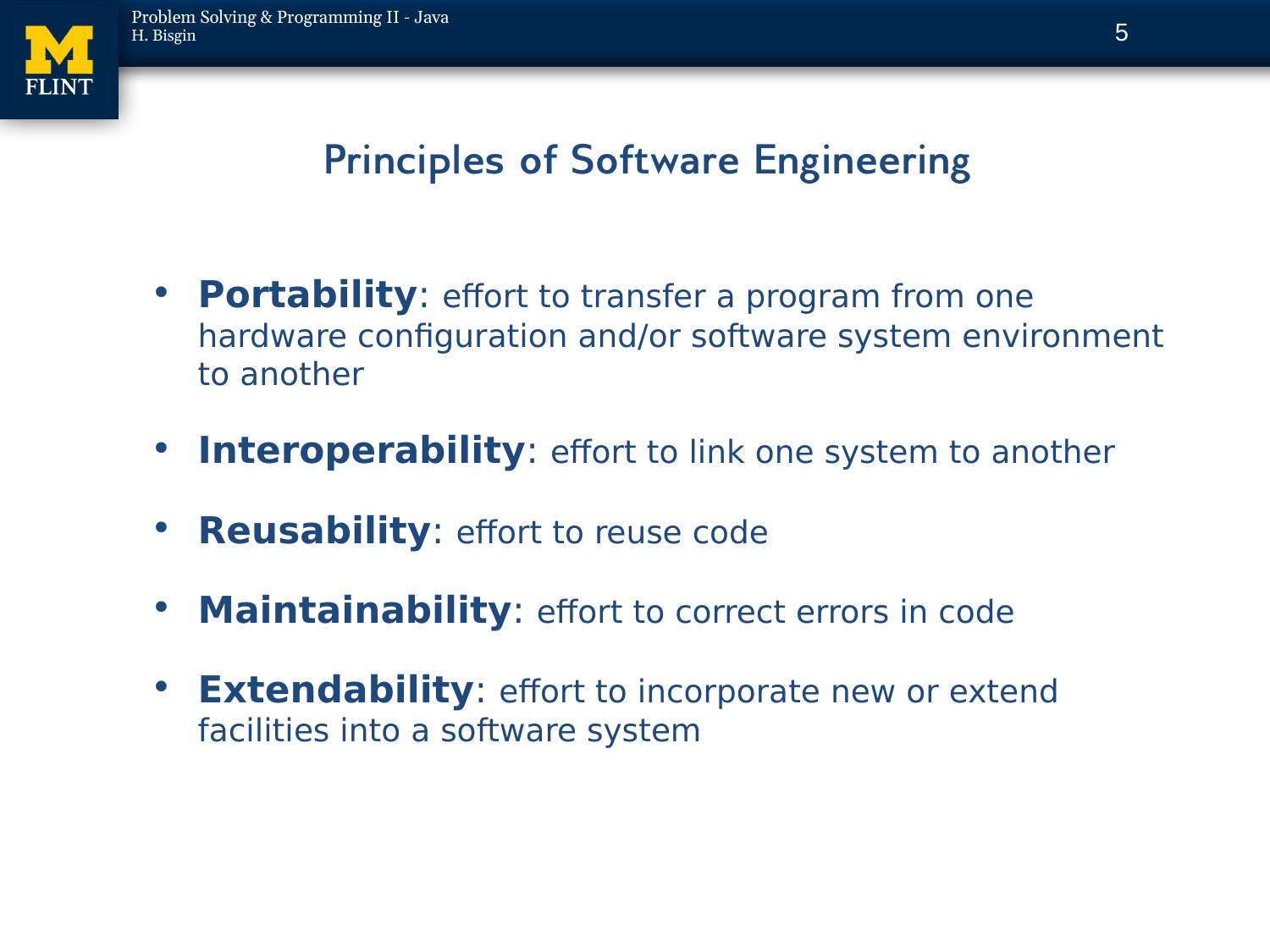

5
# Principles of Software Engineering
Portability: effort to transfer a program from one hardware configuration and/or software system environment to another
Interoperability: effort to link one system to another
Reusability: effort to reuse code
Maintainability: effort to correct errors in code
Extendability: effort to incorporate new or extend facilities into a software system